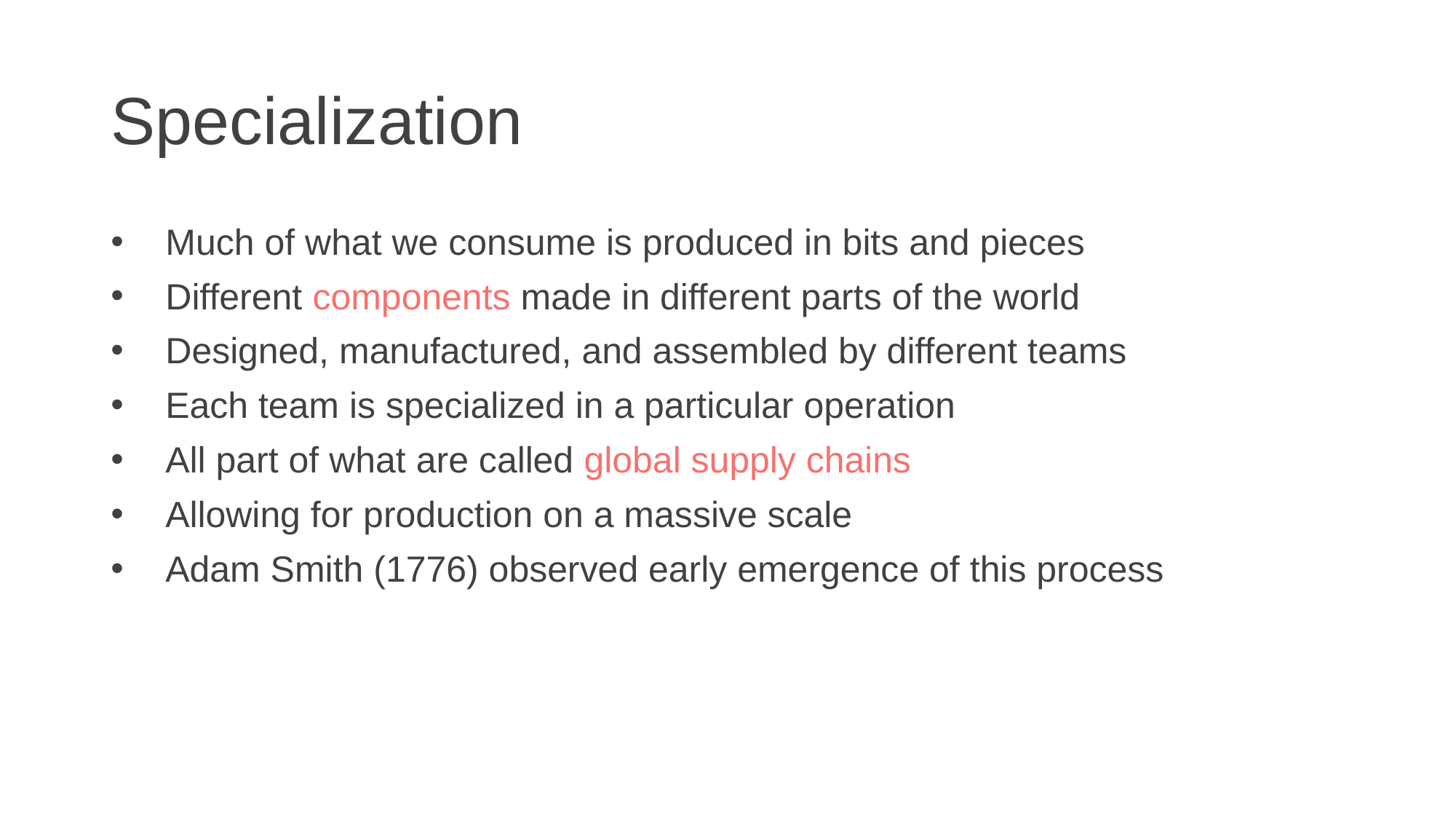

# Specialization
Much of what we consume is produced in bits and pieces
Different components made in different parts of the world
Designed, manufactured, and assembled by different teams
Each team is specialized in a particular operation
All part of what are called global supply chains
Allowing for production on a massive scale
Adam Smith (1776) observed early emergence of this process